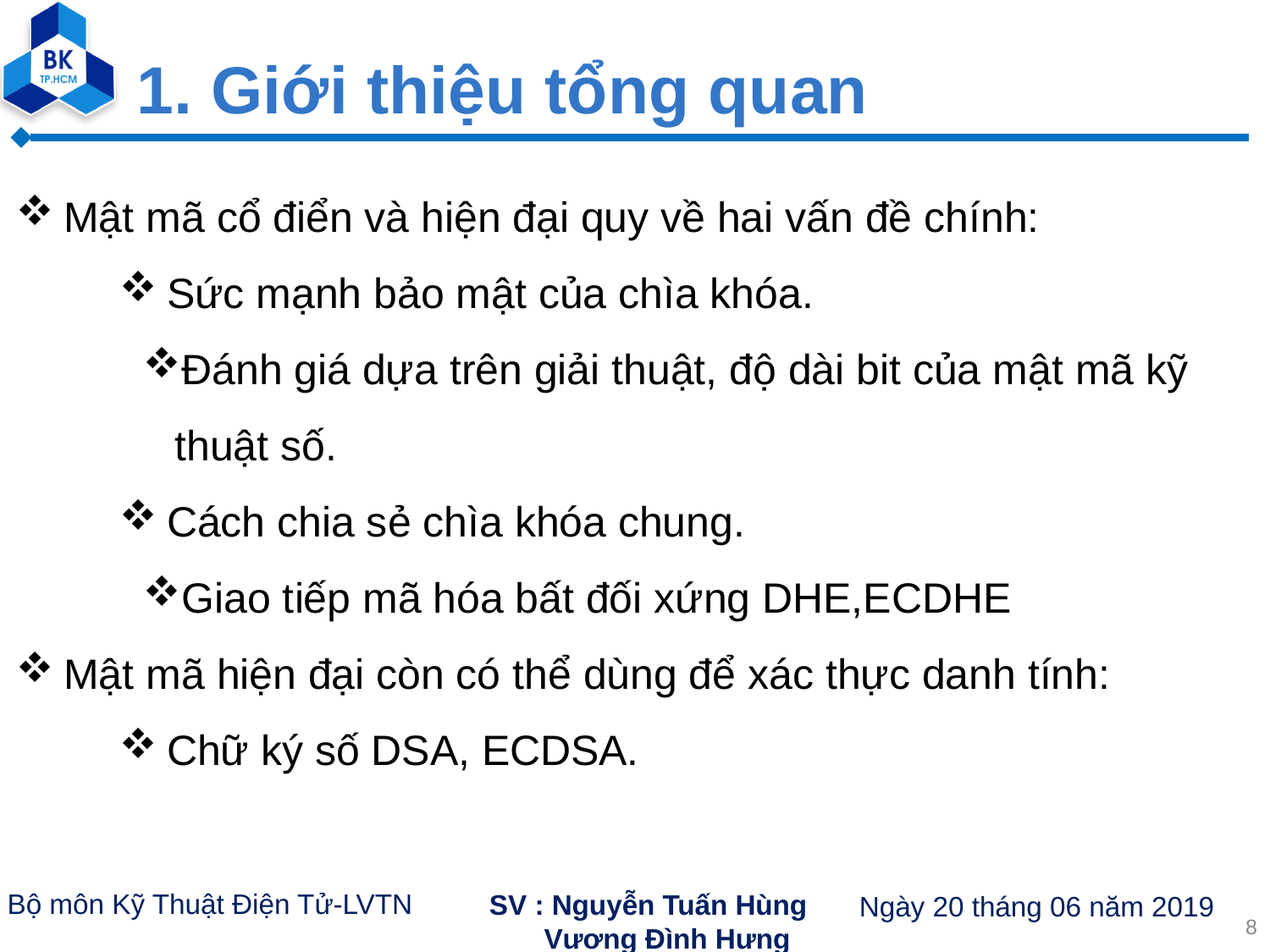

# 1. Giới thiệu tổng quan
Mật mã cổ điển và hiện đại quy về hai vấn đề chính:
Sức mạnh bảo mật của chìa khóa.
Đánh giá dựa trên giải thuật, độ dài bit của mật mã kỹ thuật số.
Cách chia sẻ chìa khóa chung.
Giao tiếp mã hóa bất đối xứng DHE,ECDHE
Mật mã hiện đại còn có thể dùng để xác thực danh tính:
Chữ ký số DSA, ECDSA.
8